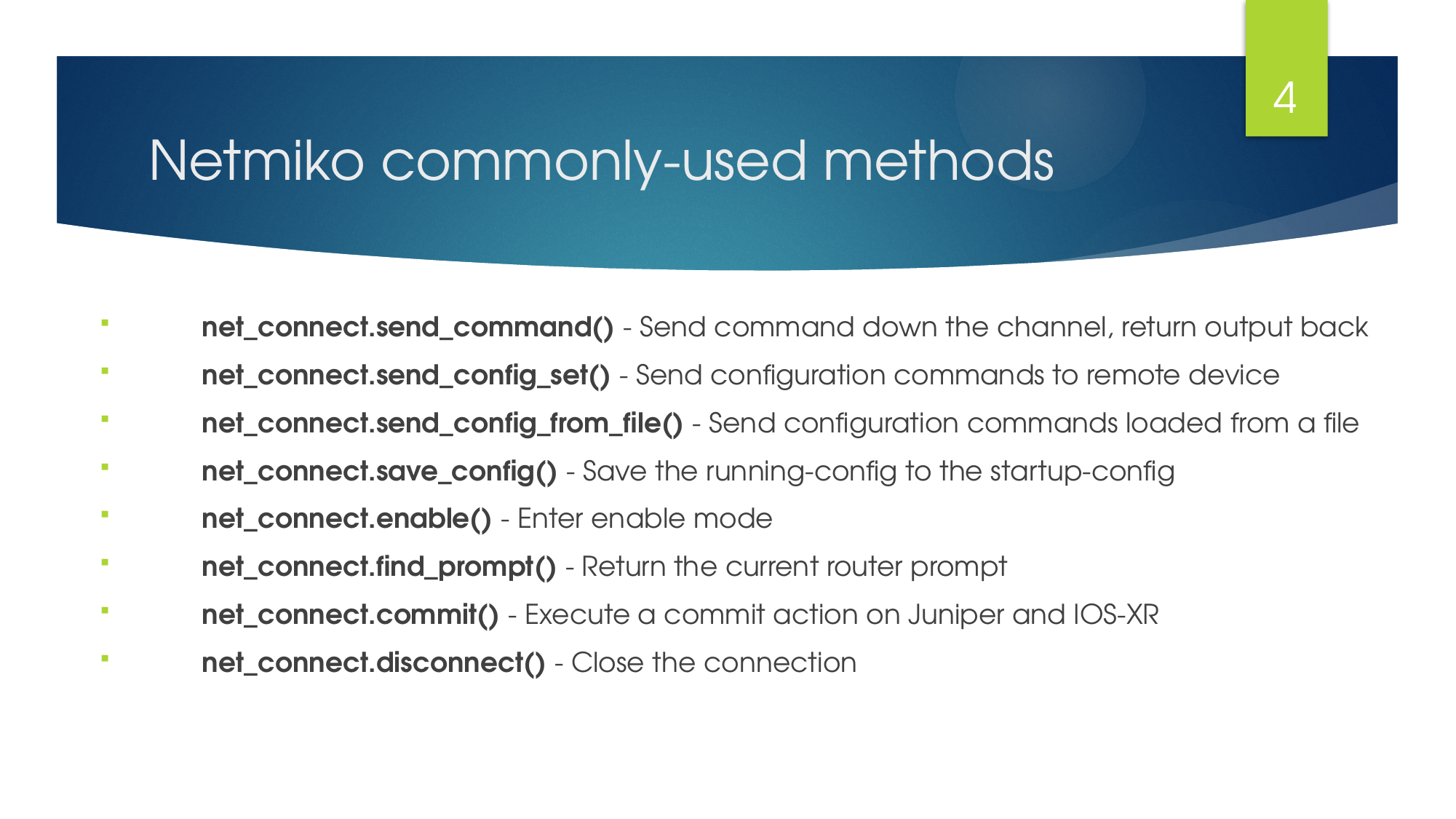

4
# Netmiko commonly-used methods
net_connect.send_command() - Send command down the channel, return output back
net_connect.send_config_set() - Send configuration commands to remote device
net_connect.send_config_from_file() - Send configuration commands loaded from a file
net_connect.save_config() - Save the running-config to the startup-config
net_connect.enable() - Enter enable mode
net_connect.find_prompt() - Return the current router prompt
net_connect.commit() - Execute a commit action on Juniper and IOS-XR
net_connect.disconnect() - Close the connection